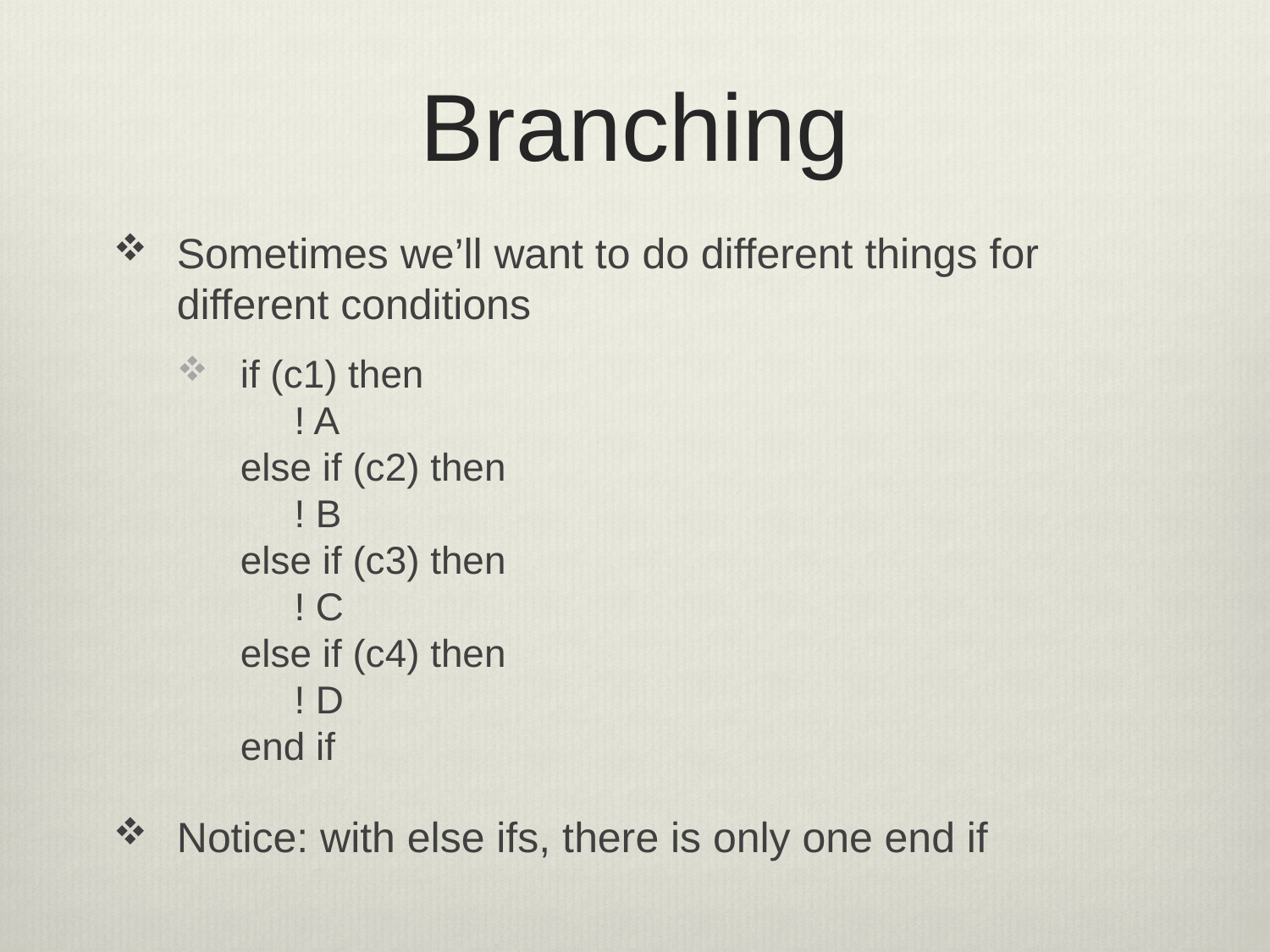

# Branching
Sometimes we’ll want to do different things for different conditions
if (c1) then
     ! A
else if (c2) then
     ! B
else if (c3) then
     ! C
else if (c4) then
     ! D
end if
Notice: with else ifs, there is only one end if